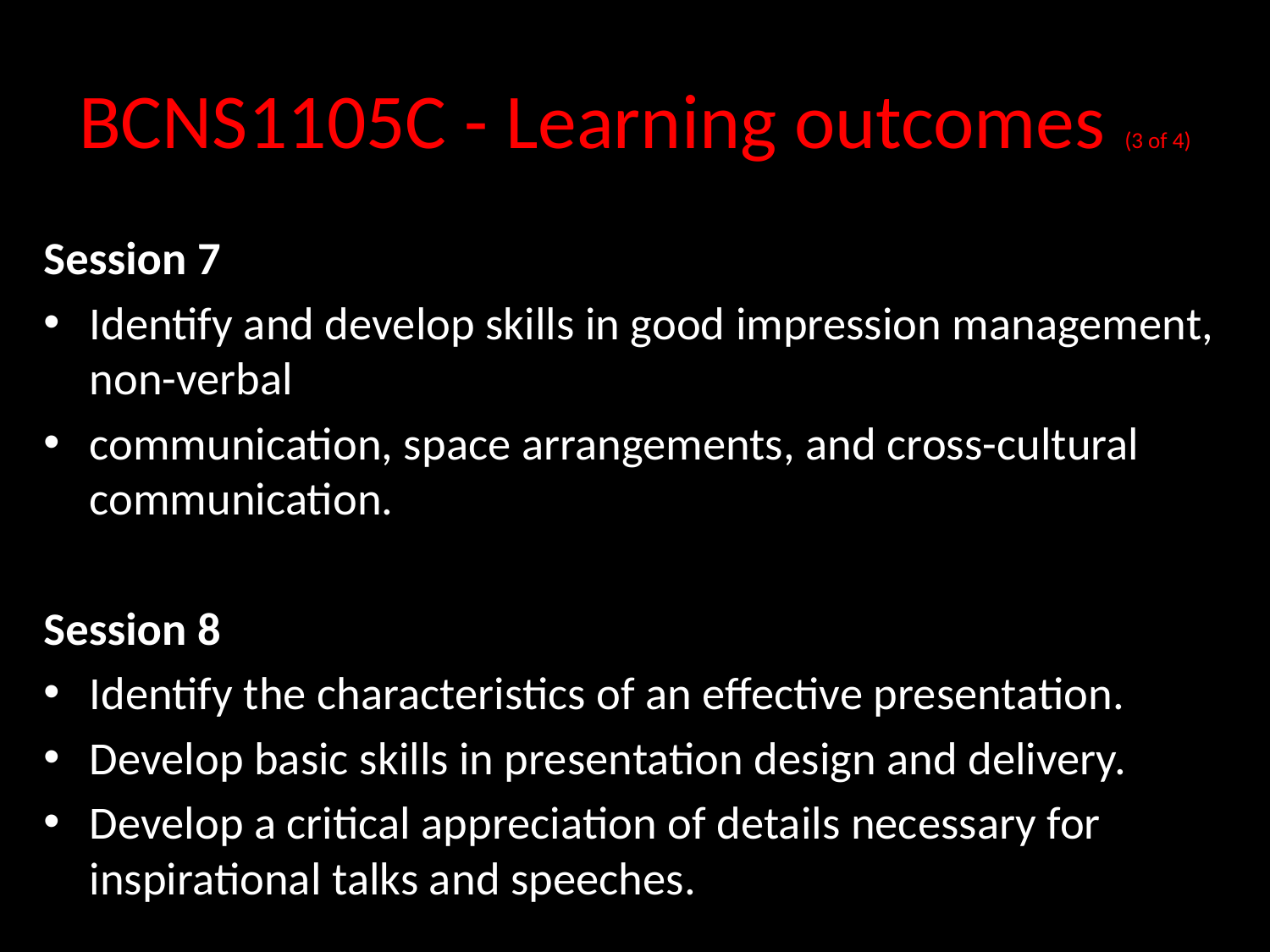

# BCNS1105C - Learning outcomes (3 of 4)
Session 7
Identify and develop skills in good impression management, non-verbal
communication, space arrangements, and cross-cultural communication.

Session 8
Identify the characteristics of an effective presentation.
Develop basic skills in presentation design and delivery.
Develop a critical appreciation of details necessary for inspirational talks and speeches.